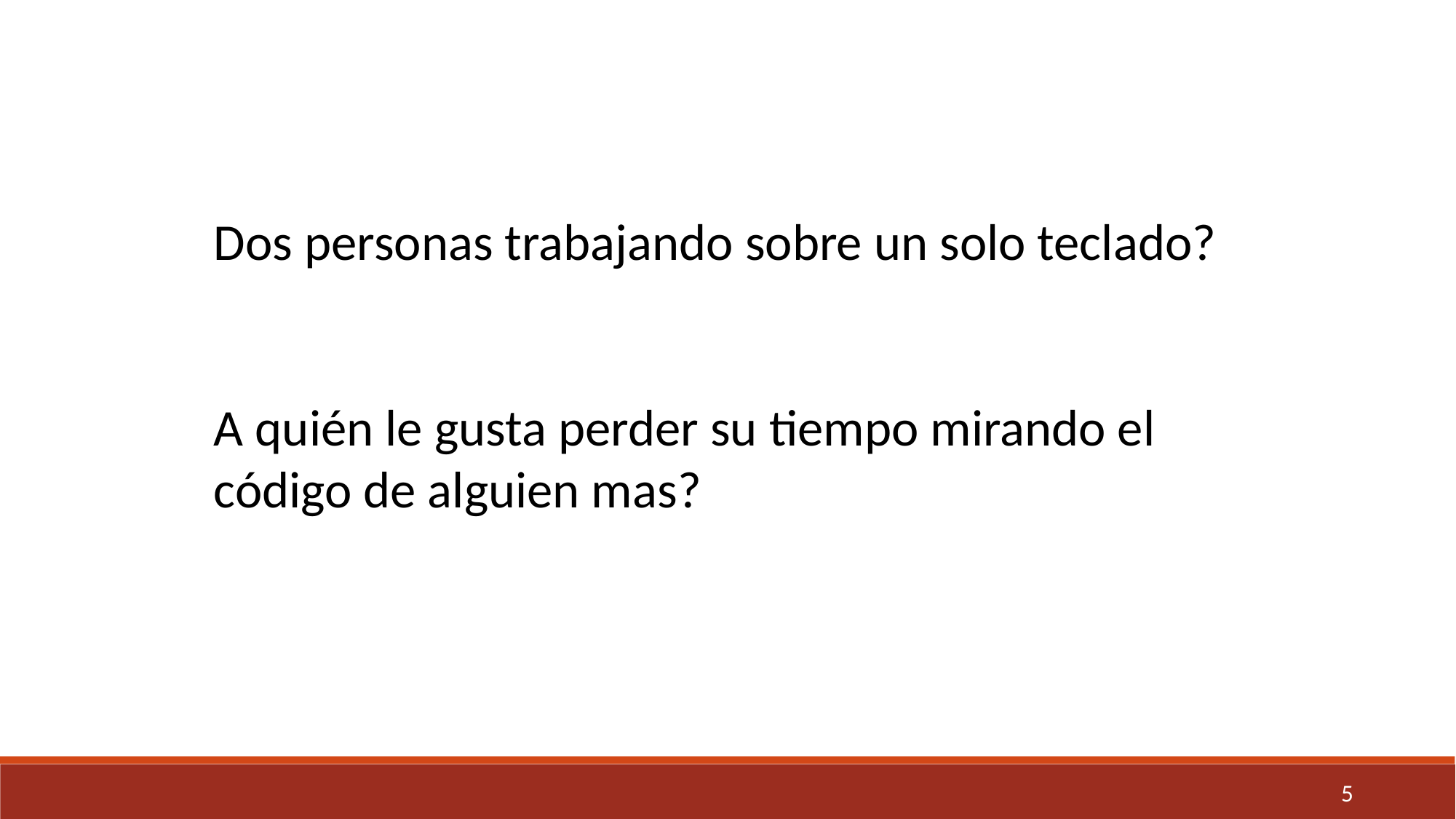

Dos personas trabajando sobre un solo teclado?

A quién le gusta perder su tiempo mirando el código de alguien mas?

5